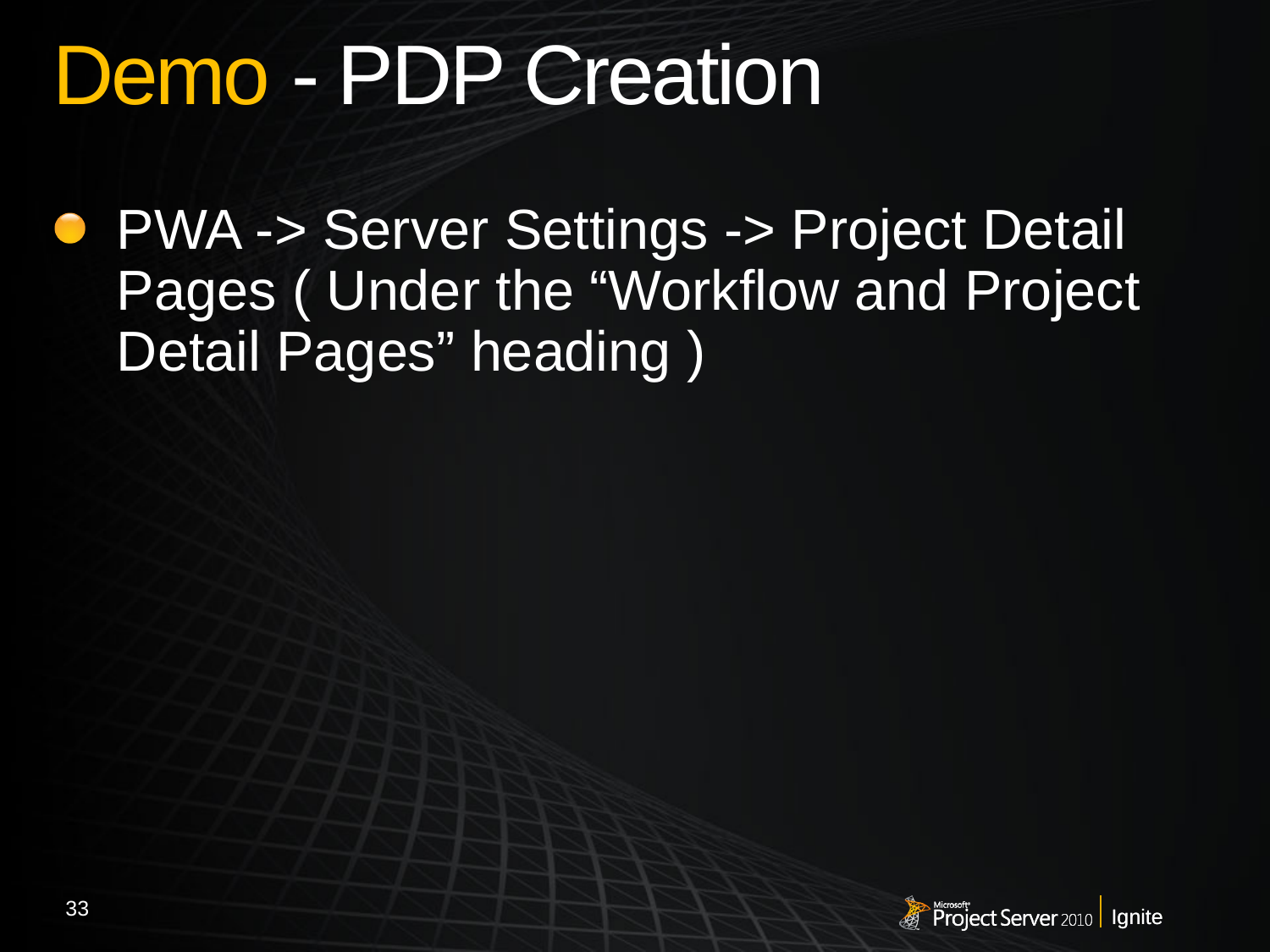

# Demo - PDP Creation
PWA -> Server Settings -> Project Detail Pages ( Under the “Workflow and Project Detail Pages” heading )
33